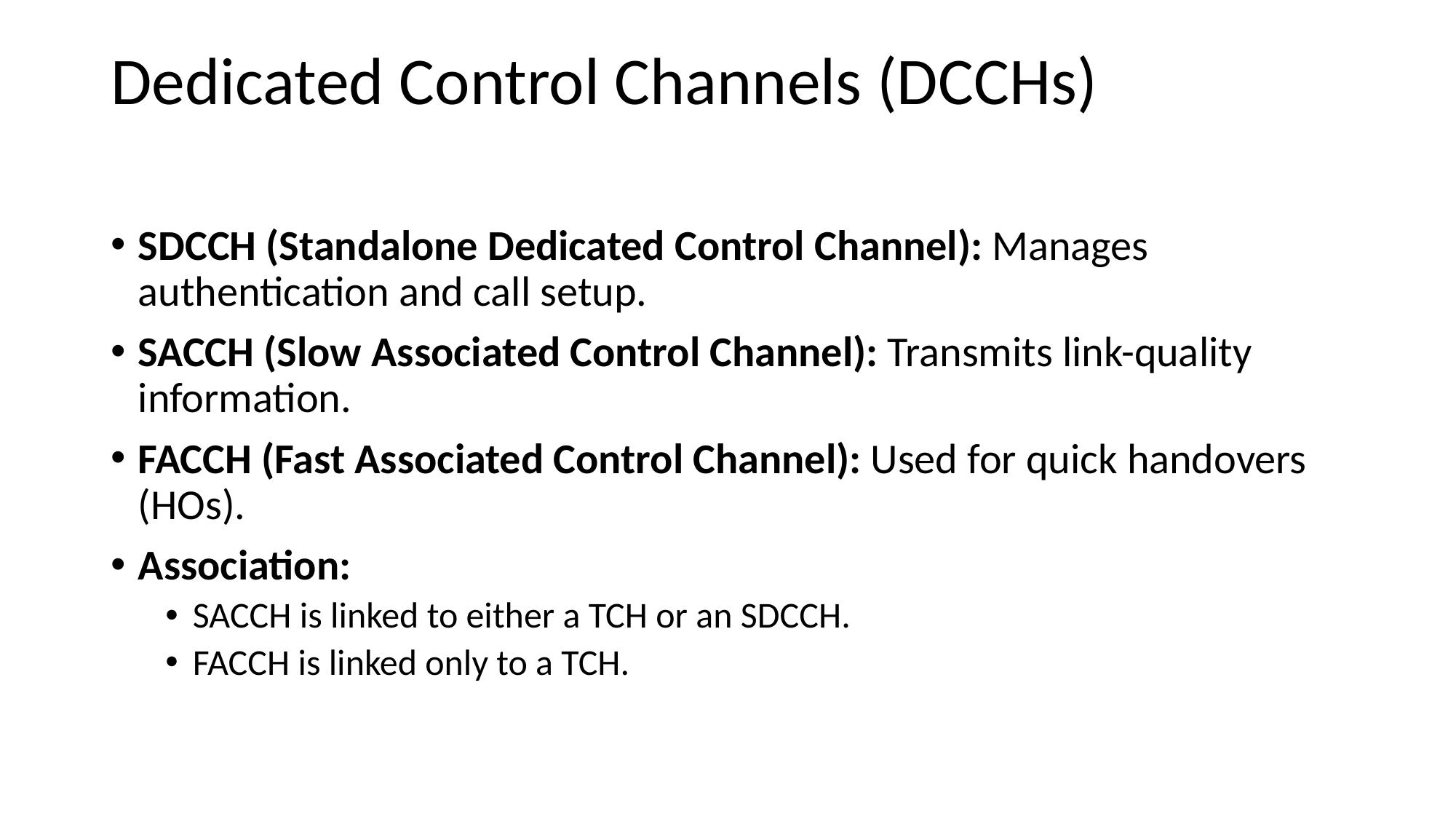

# Dedicated Control Channels (DCCHs)
SDCCH (Standalone Dedicated Control Channel): Manages authentication and call setup.
SACCH (Slow Associated Control Channel): Transmits link-quality information.
FACCH (Fast Associated Control Channel): Used for quick handovers (HOs).
Association:
SACCH is linked to either a TCH or an SDCCH.
FACCH is linked only to a TCH.